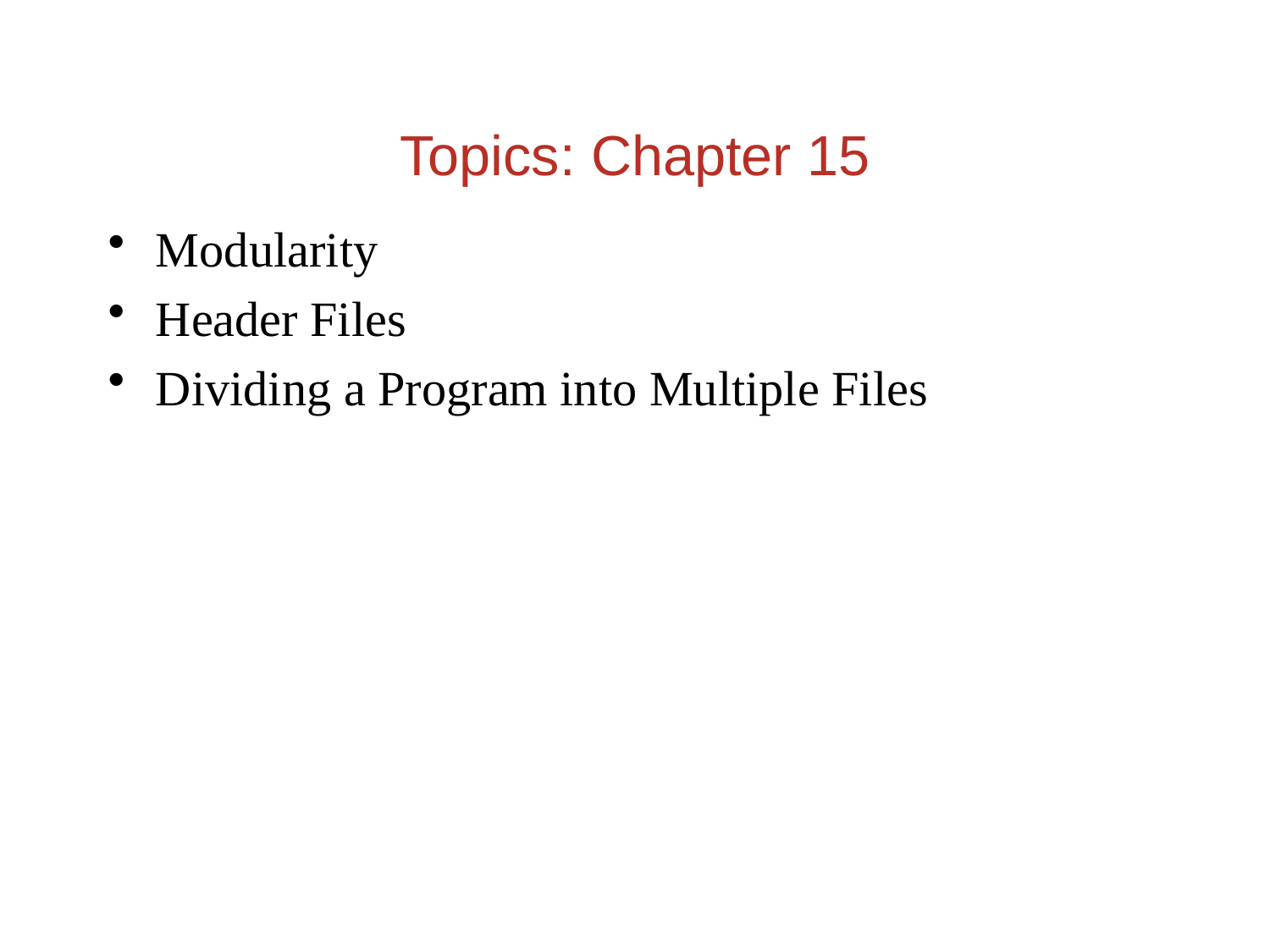

Topics: Chapter 15
Modularity
Header Files
Dividing a Program into Multiple Files